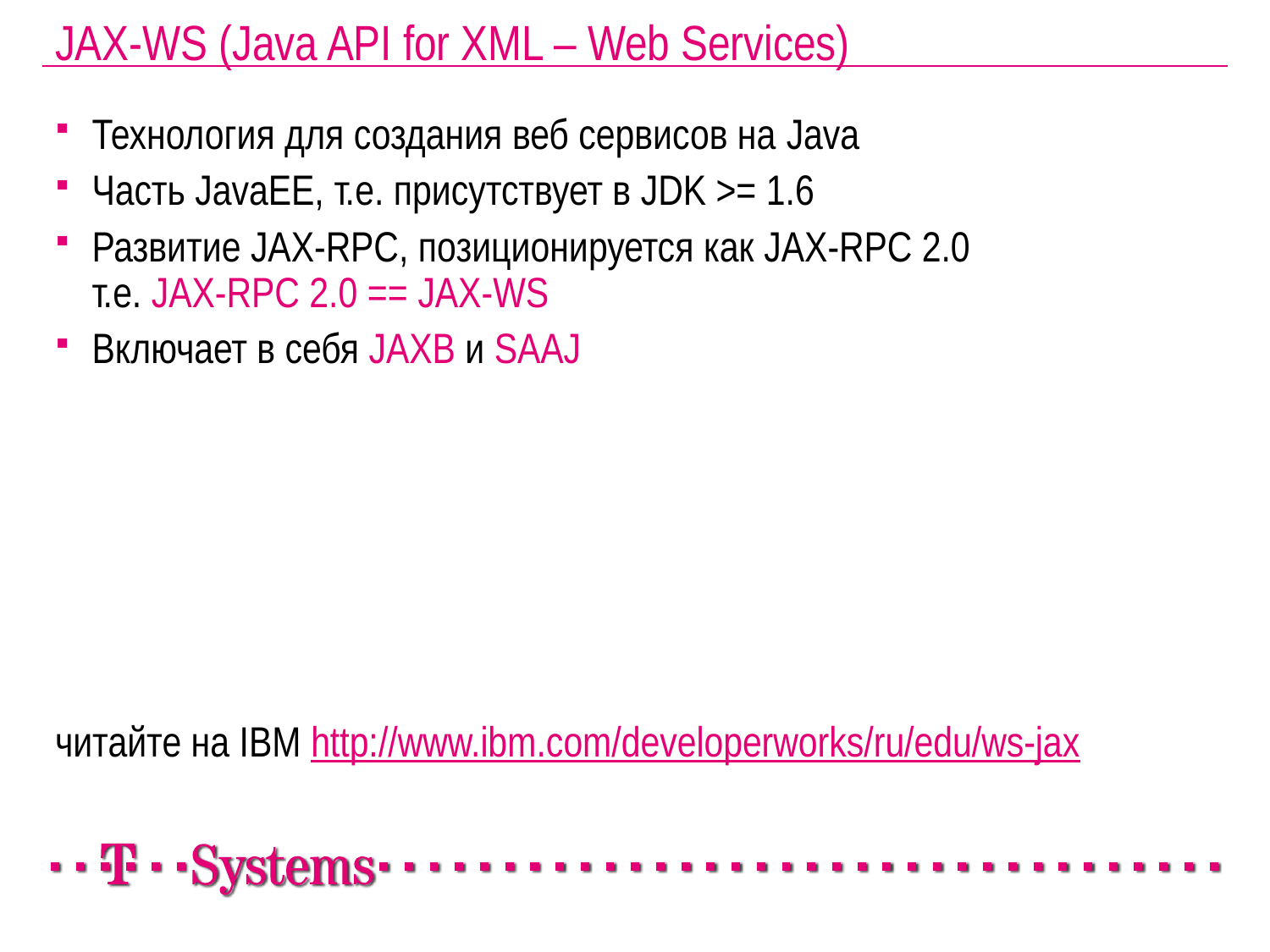

JAX-WS (Java API for XML – Web Services)
Технология для создания веб сервисов на Java
Часть JavaEE, т.е. присутствует в JDK >= 1.6
Развитие JAX-RPC, позиционируется как JAX-RPC 2.0
т.е. JAX-RPC 2.0 == JAX-WS
Включает в себя JAXB и SAAJ

читайте на IBM http://www.ibm.com/developerworks/ru/edu/ws-jax